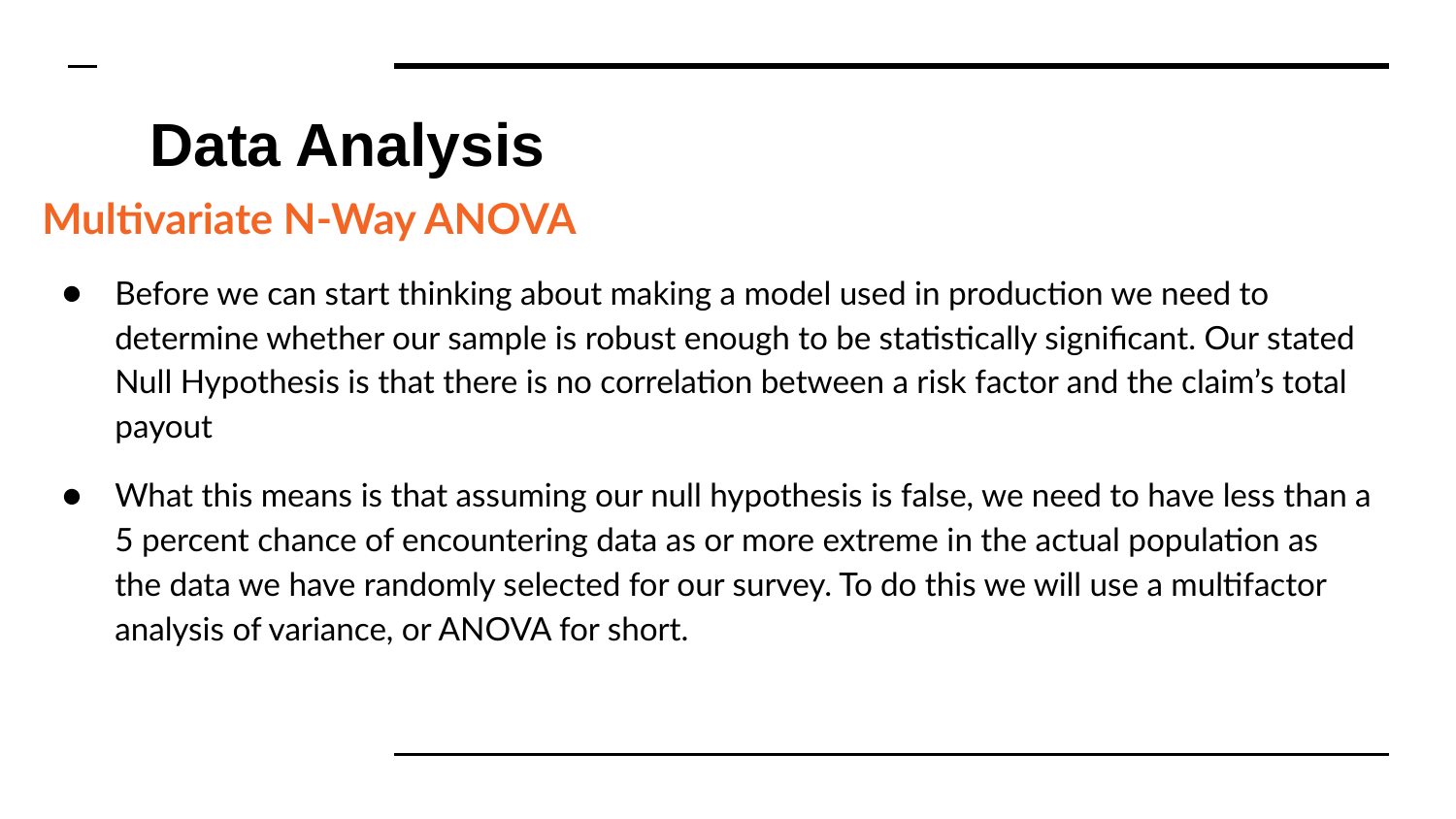

# Data Analysis
Multivariate N-Way ANOVA
Before we can start thinking about making a model used in production we need to determine whether our sample is robust enough to be statistically significant. Our stated Null Hypothesis is that there is no correlation between a risk factor and the claim’s total payout
What this means is that assuming our null hypothesis is false, we need to have less than a 5 percent chance of encountering data as or more extreme in the actual population as the data we have randomly selected for our survey. To do this we will use a multifactor analysis of variance, or ANOVA for short.